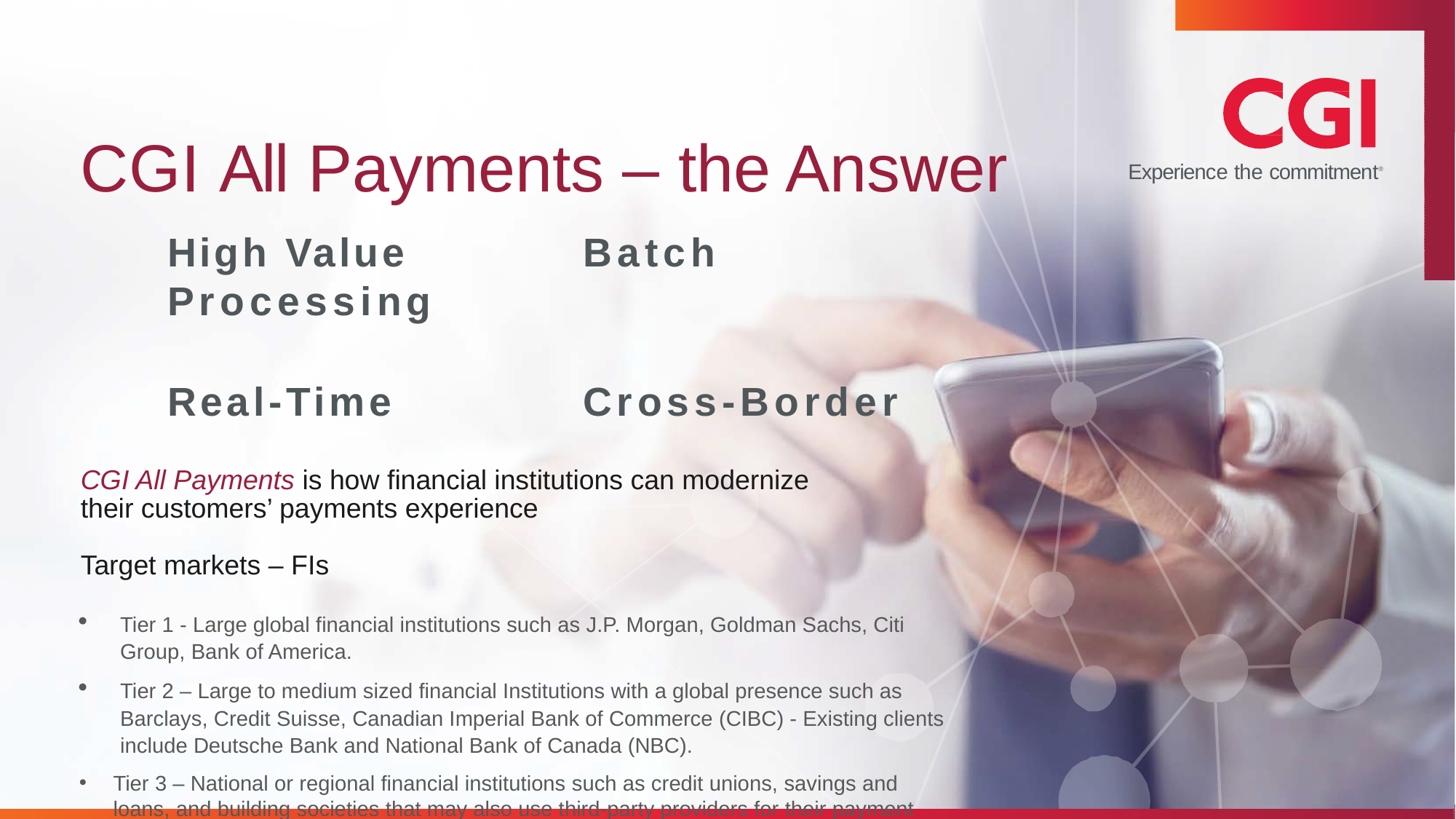

CGI All Payments – the Answer
Experience the commitment®
High Value	Batch Processing

Real-Time	Cross-Border

CGI All Payments is how financial institutions can modernize their customers’ payments experience

Target markets – FIs

Tier 1 - Large global financial institutions such as J.P. Morgan, Goldman Sachs, Citi Group, Bank of America.
Tier 2 – Large to medium sized financial Institutions with a global presence such as Barclays, Credit Suisse, Canadian Imperial Bank of Commerce (CIBC) - Existing clients include Deutsche Bank and National Bank of Canada (NBC).
Tier 3 – National or regional financial institutions such as credit unions, savings and loans, and building societies that may also use third-party providers for their payment systems